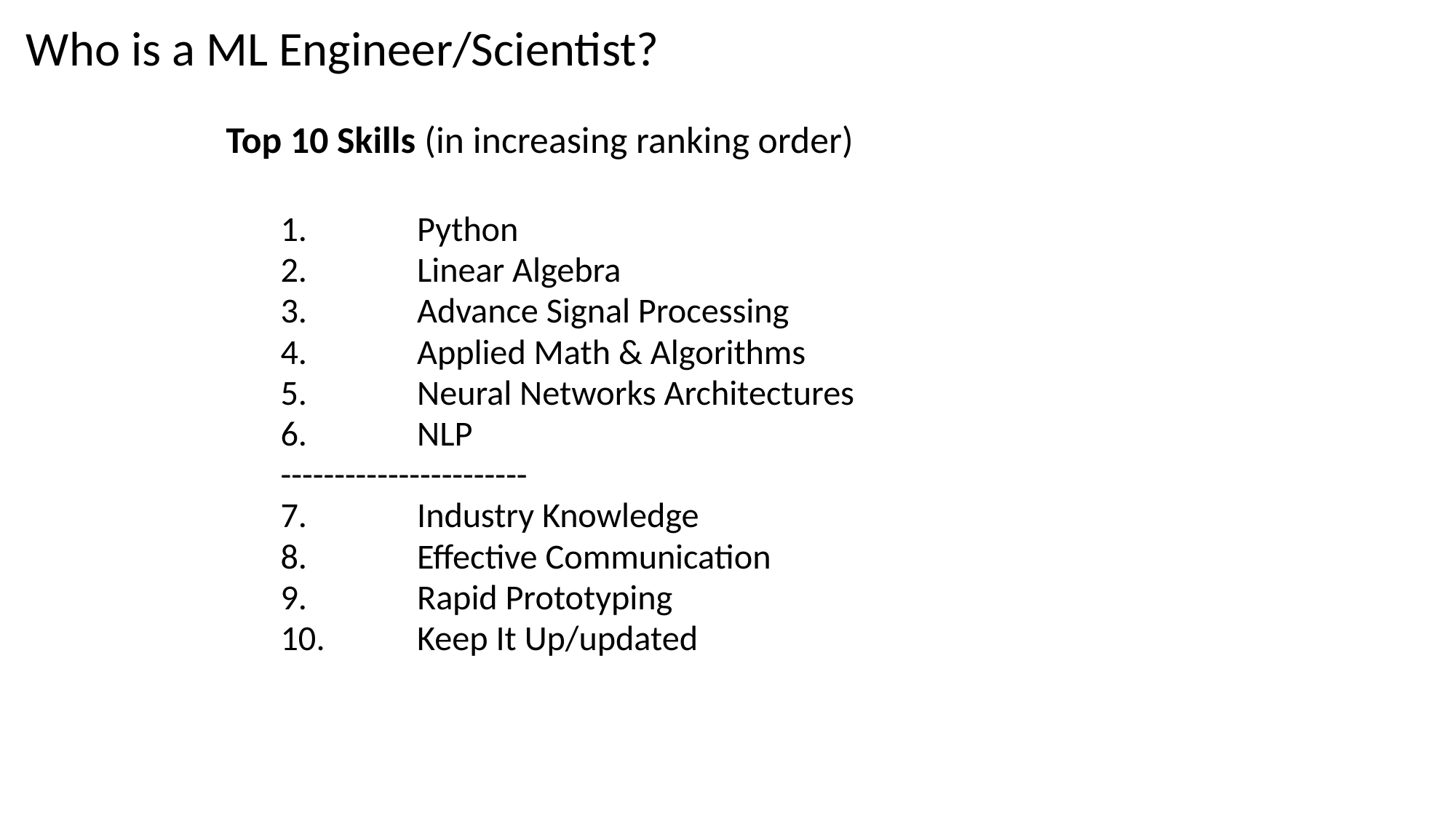

Who is a ML Engineer/Scientist?

Top 10 Skills (in increasing ranking order)

Python
Linear Algebra
Advance Signal Processing
Applied Math & Algorithms
Neural Networks Architectures
NLP
-----------------------
Industry Knowledge
Effective Communication
Rapid Prototyping
Keep It Up/updated